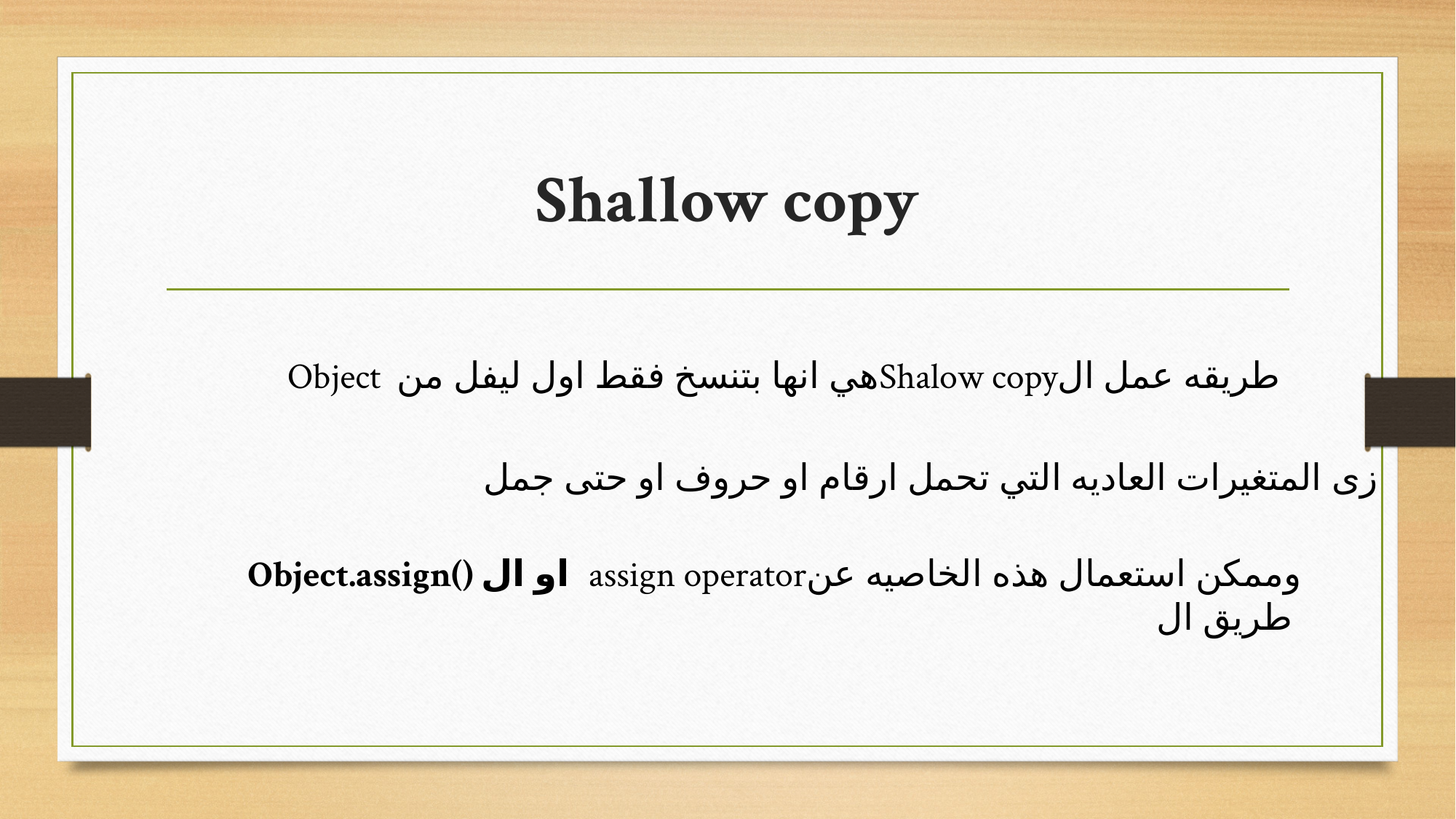

# Shallow copy

Object  هي انها بتنسخ فقط اول ليفل منShalow copyطريقه عمل ال
زى المتغيرات العاديه التي تحمل ارقام او حروف او حتى جمل
Object.assign() او ال  assign operatorوممكن استعمال هذه الخاصيه عن طريق ال